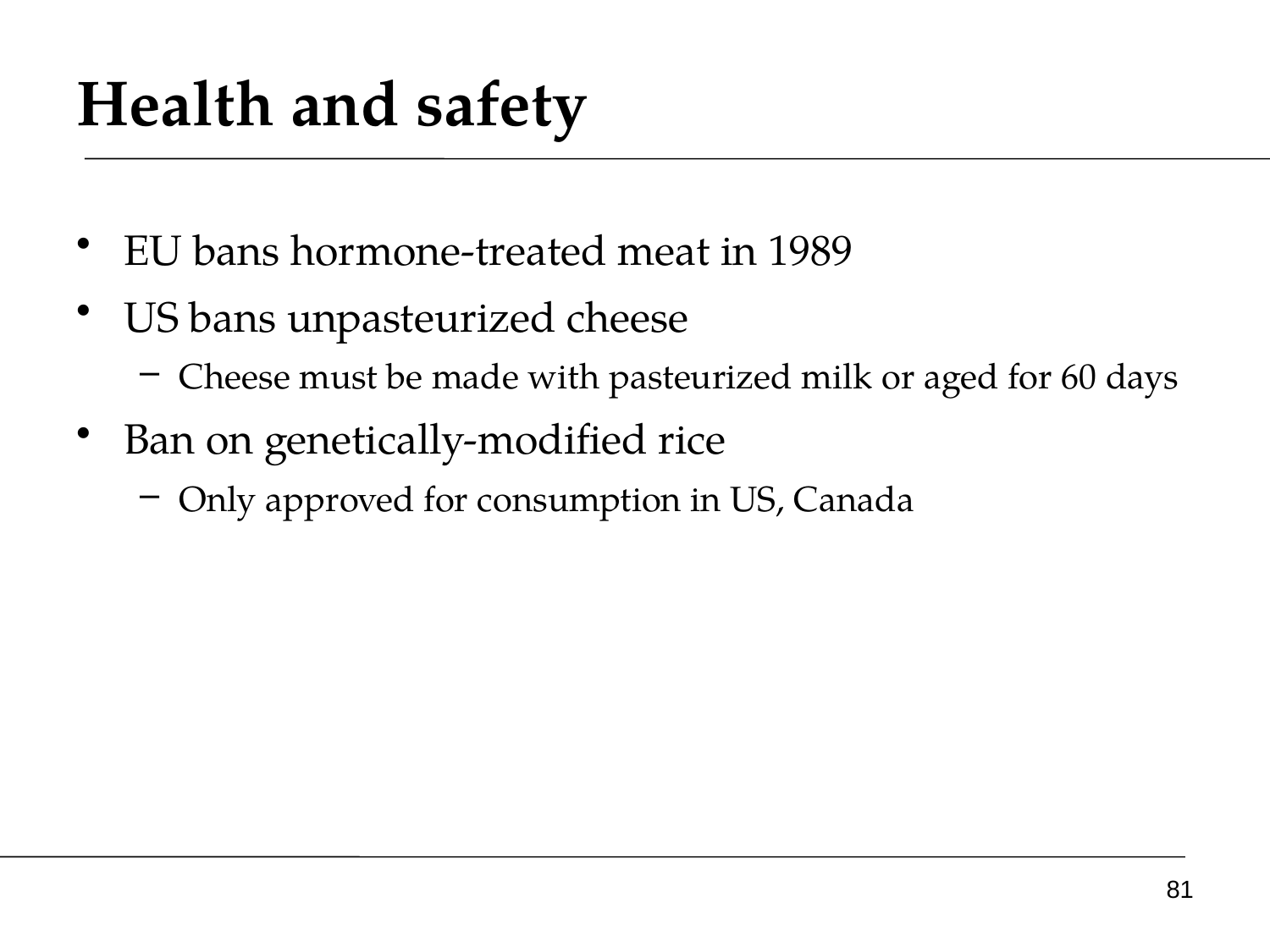

# Health and safety
EU bans hormone-treated meat in 1989
US bans unpasteurized cheese
Cheese must be made with pasteurized milk or aged for 60 days
Ban on genetically-modified rice
Only approved for consumption in US, Canada
81